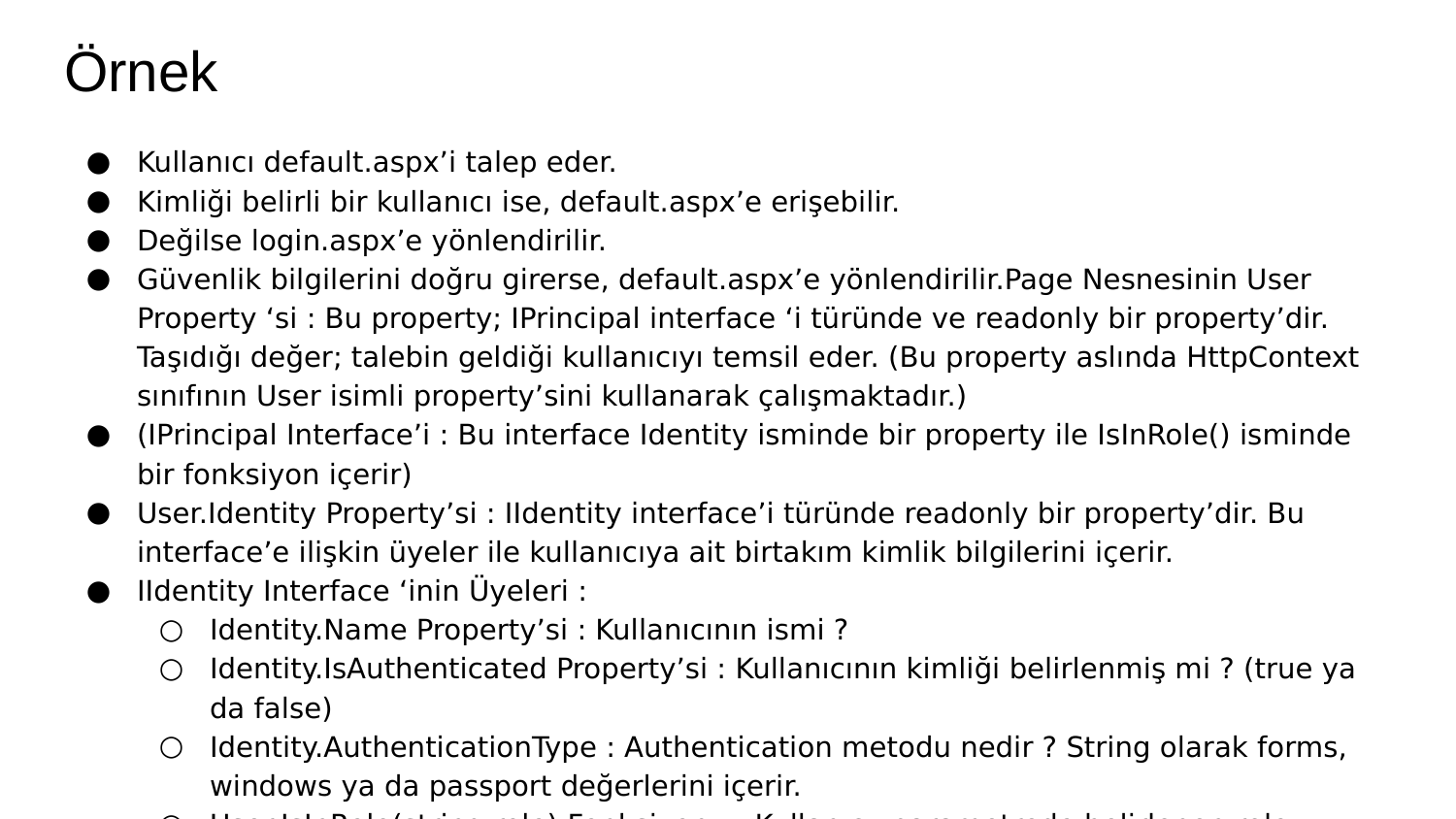

# Örnek
Kullanıcı default.aspx’i talep eder.
Kimliği belirli bir kullanıcı ise, default.aspx’e erişebilir.
Değilse login.aspx’e yönlendirilir.
Güvenlik bilgilerini doğru girerse, default.aspx’e yönlendirilir.Page Nesnesinin User Property ‘si : Bu property; IPrincipal interface ‘i türünde ve readonly bir property’dir. Taşıdığı değer; talebin geldiği kullanıcıyı temsil eder. (Bu property aslında HttpContext sınıfının User isimli property’sini kullanarak çalışmaktadır.)
(IPrincipal Interface’i : Bu interface Identity isminde bir property ile IsInRole() isminde bir fonksiyon içerir)
User.Identity Property’si : IIdentity interface’i türünde readonly bir property’dir. Bu interface’e ilişkin üyeler ile kullanıcıya ait birtakım kimlik bilgilerini içerir.
IIdentity Interface ‘inin Üyeleri :
Identity.Name Property’si : Kullanıcının ismi ?
Identity.IsAuthenticated Property’si : Kullanıcının kimliği belirlenmiş mi ? (true ya da false)
Identity.AuthenticationType : Authentication metodu nedir ? String olarak forms, windows ya da passport değerlerini içerir.
User.IsInRole(string role) Fonksiyonu : Kullanıcı, parametrede belirlenen role (gruba) dahil midir ?